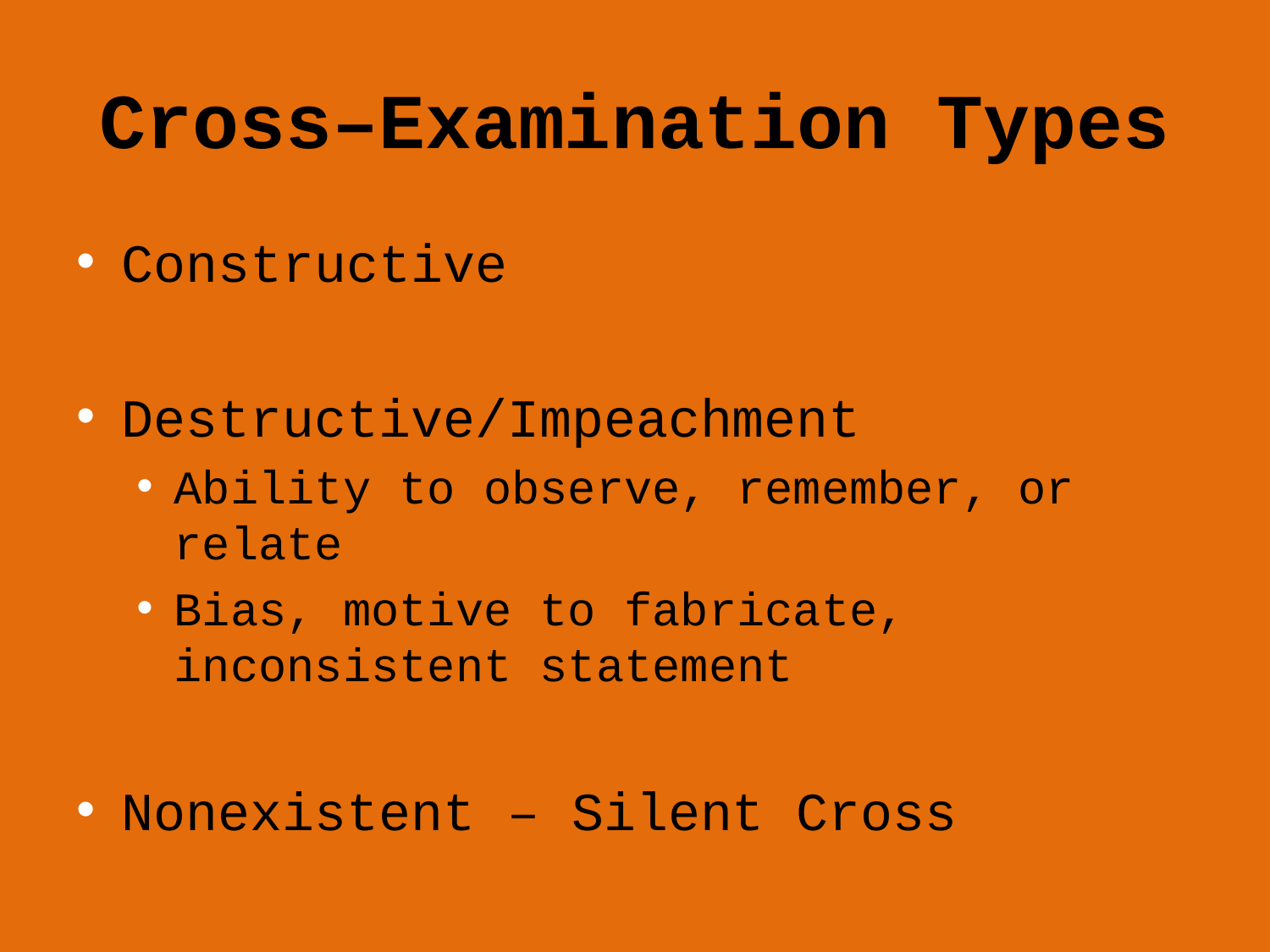

# Cross–Examination Types
Constructive

Destructive/Impeachment
Ability to observe, remember, or relate
Bias, motive to fabricate, inconsistent statement

Nonexistent – Silent Cross